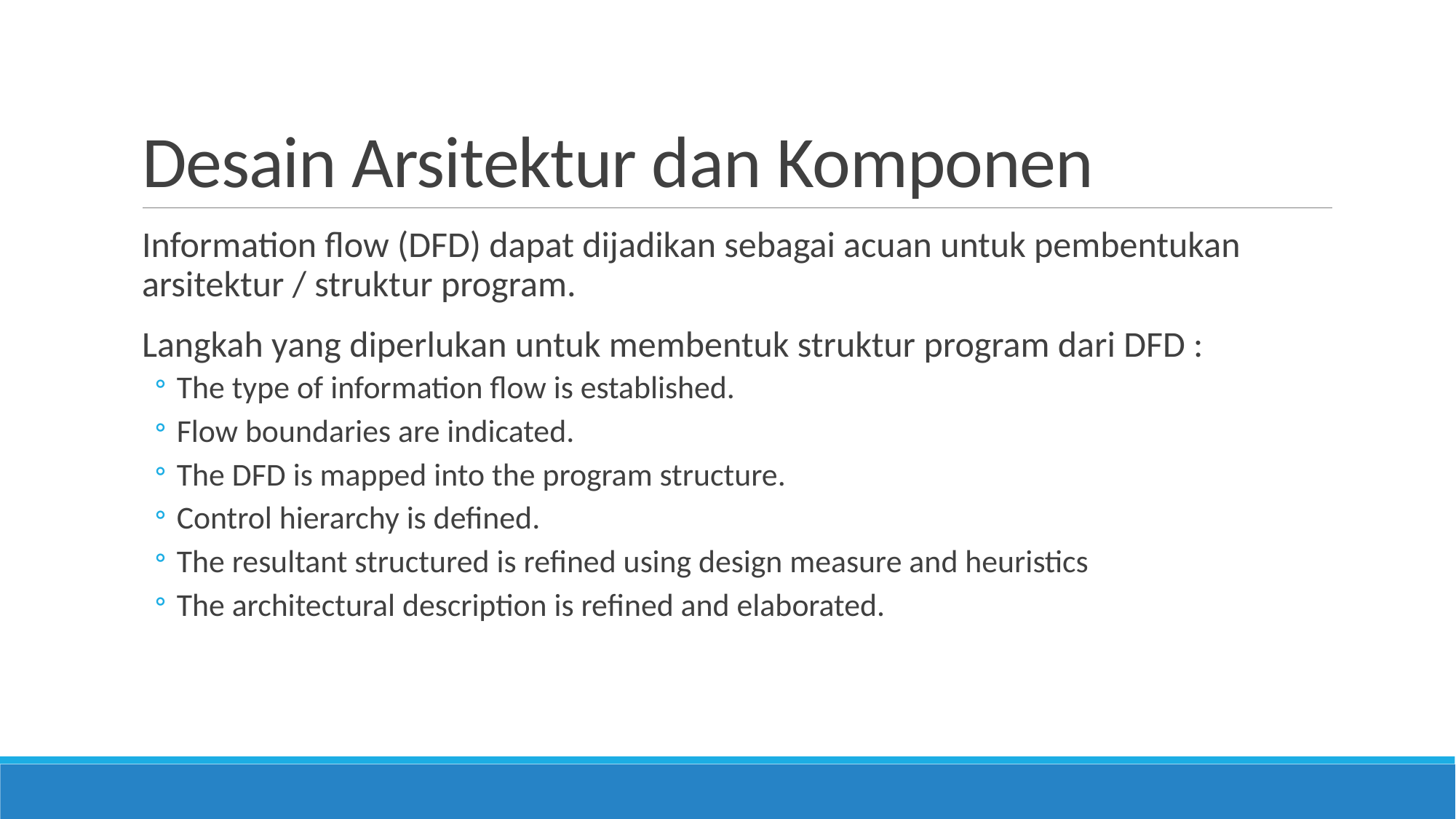

# Desain Arsitektur dan Komponen
Information flow (DFD) dapat dijadikan sebagai acuan untuk pembentukan arsitektur / struktur program.
Langkah yang diperlukan untuk membentuk struktur program dari DFD :
The type of information flow is established.
Flow boundaries are indicated.
The DFD is mapped into the program structure.
Control hierarchy is defined.
The resultant structured is refined using design measure and heuristics
The architectural description is refined and elaborated.